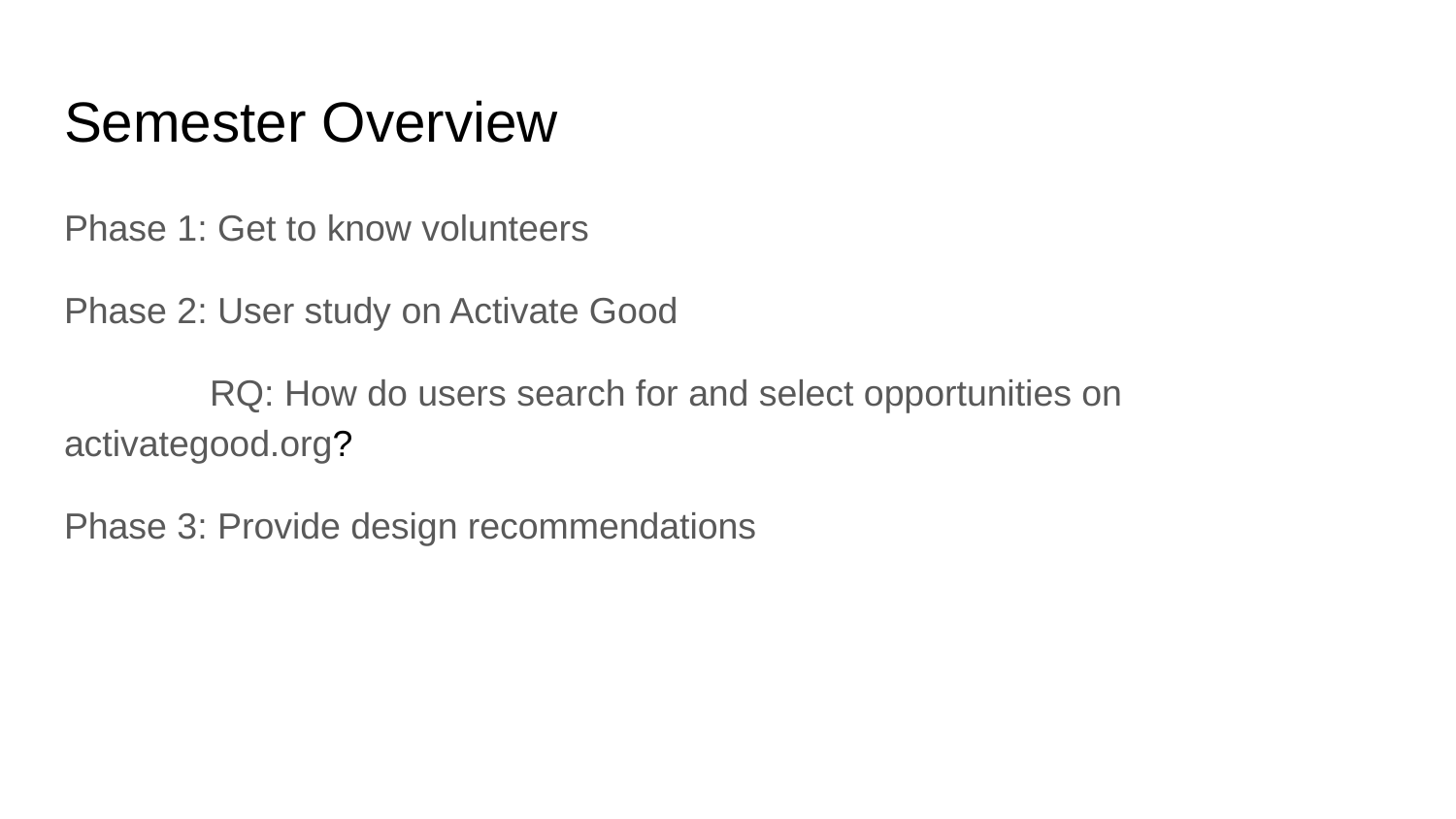

# Semester Overview
Phase 1: Get to know volunteers
Phase 2: User study on Activate Good
	RQ: How do users search for and select opportunities on activategood.org?
Phase 3: Provide design recommendations